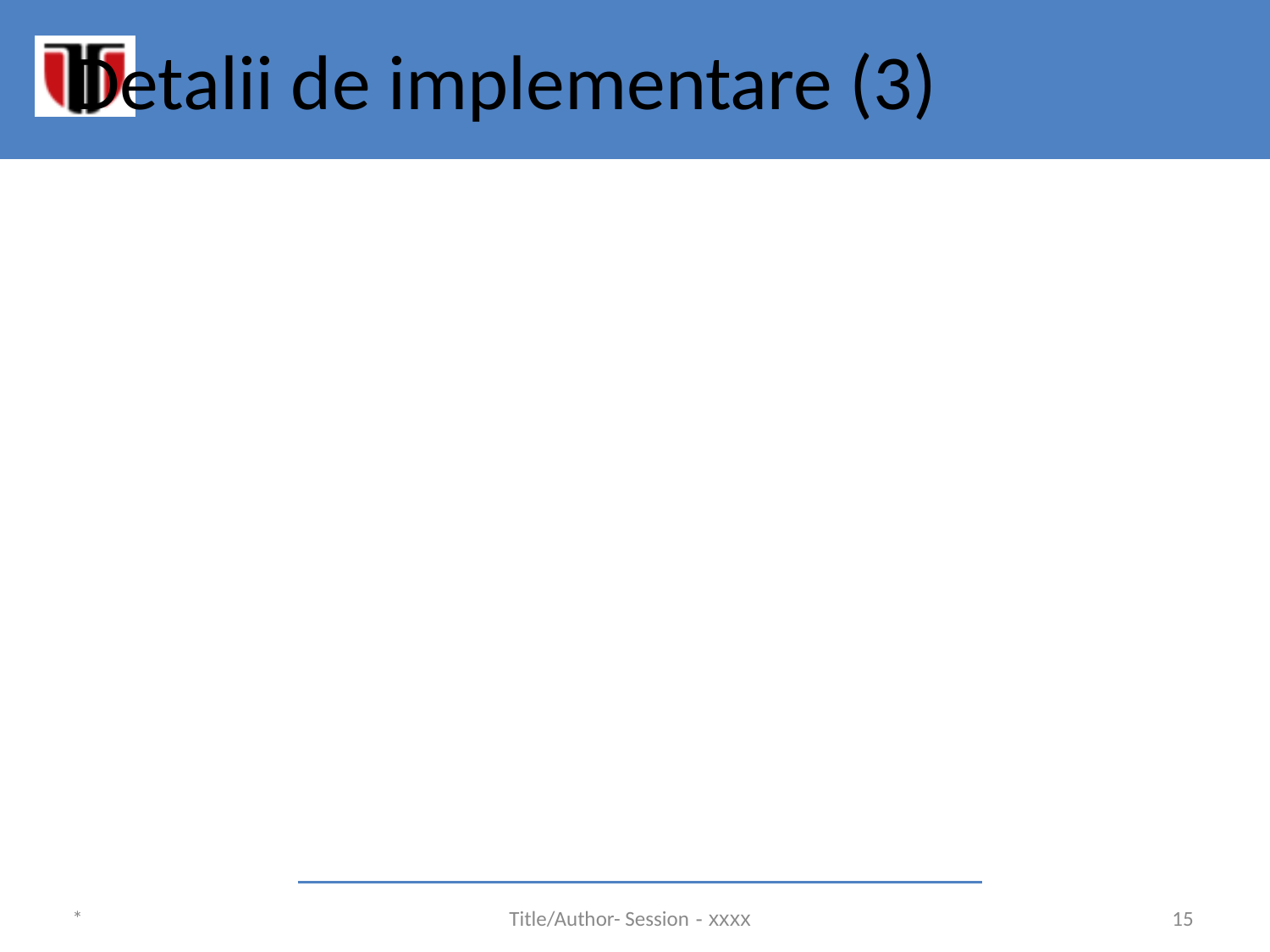

# Detalii de implementare (3)

*
Title/Author- Session - xxxx
15